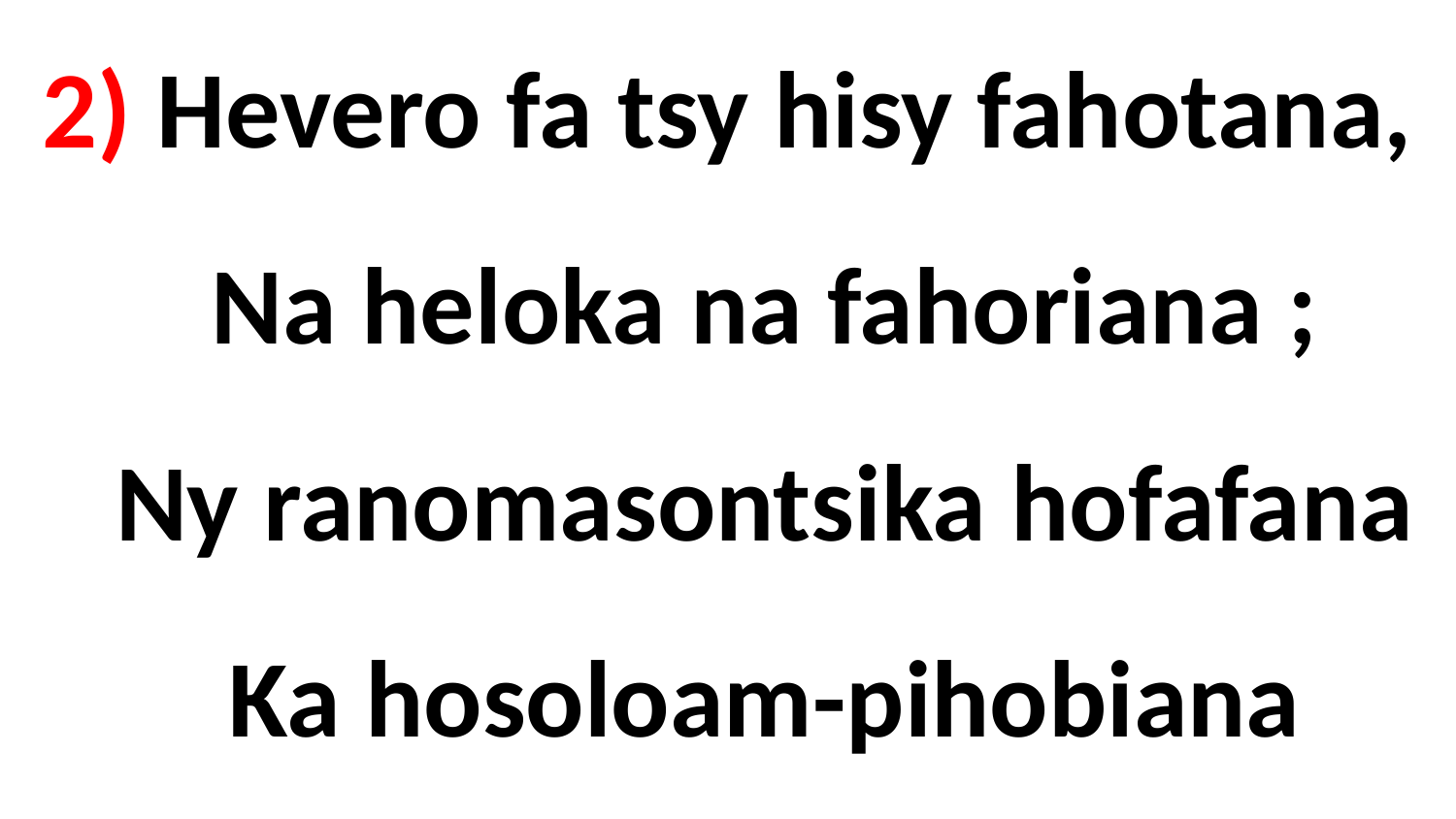

# 2) Hevero fa tsy hisy fahotana, Na heloka na fahoriana ; Ny ranomasontsika hofafana Ka hosoloam-pihobiana